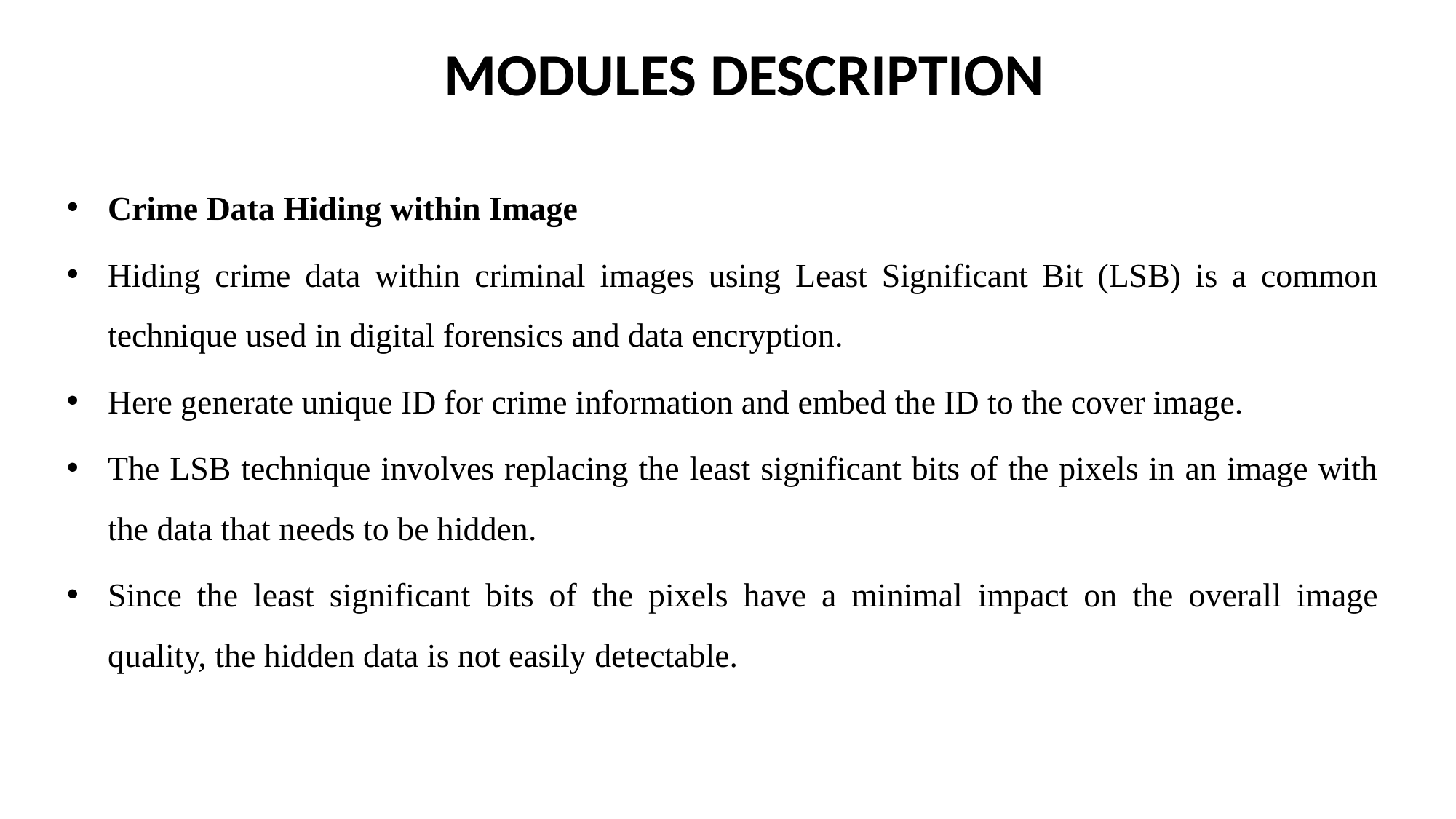

# MODULES DESCRIPTION
Crime Data Hiding within Image
Hiding crime data within criminal images using Least Significant Bit (LSB) is a common technique used in digital forensics and data encryption.
Here generate unique ID for crime information and embed the ID to the cover image.
The LSB technique involves replacing the least significant bits of the pixels in an image with the data that needs to be hidden.
Since the least significant bits of the pixels have a minimal impact on the overall image quality, the hidden data is not easily detectable.